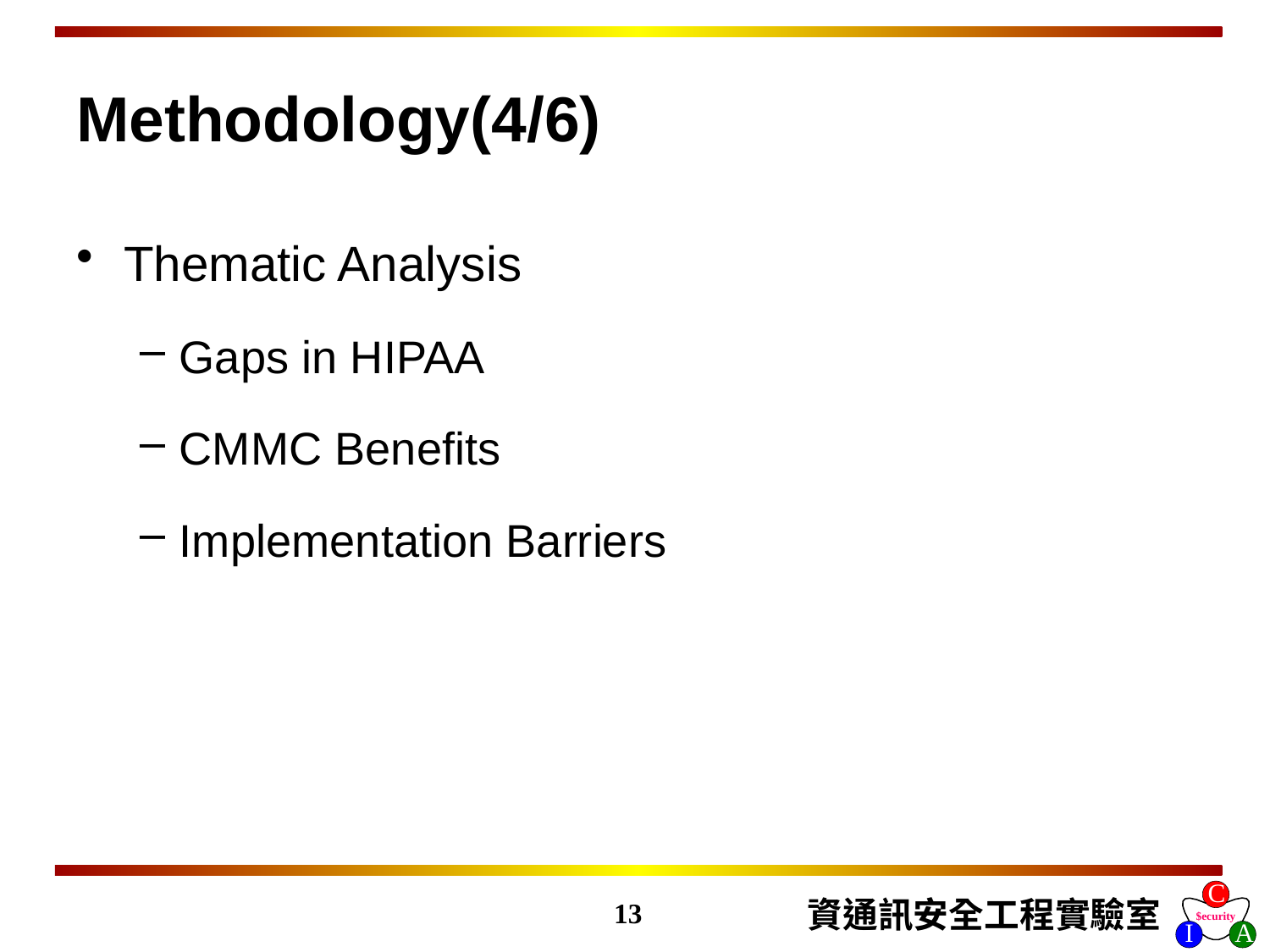

# Methodology(4/6)
Thematic Analysis
Gaps in HIPAA
CMMC Benefits
Implementation Barriers
13